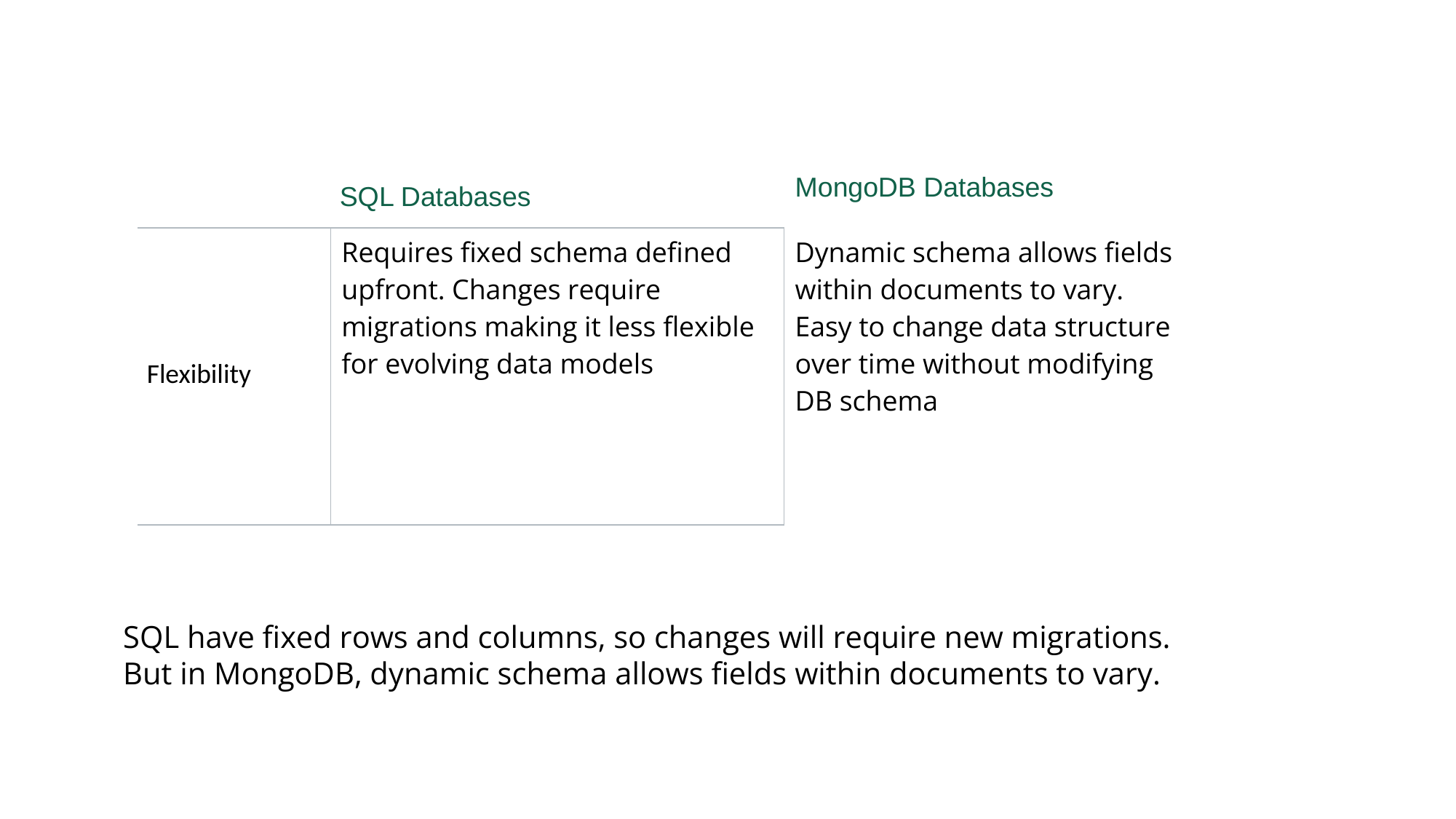

|  | SQL Databases | MongoDB Databases |
| --- | --- | --- |
| Flexibility | Requires fixed schema defined upfront. Changes require migrations making it less flexible for evolving data models | Dynamic schema allows fields within documents to vary. Easy to change data structure over time without modifying DB schema |
SQL have fixed rows and columns, so changes will require new migrations.
But in MongoDB, dynamic schema allows fields within documents to vary.